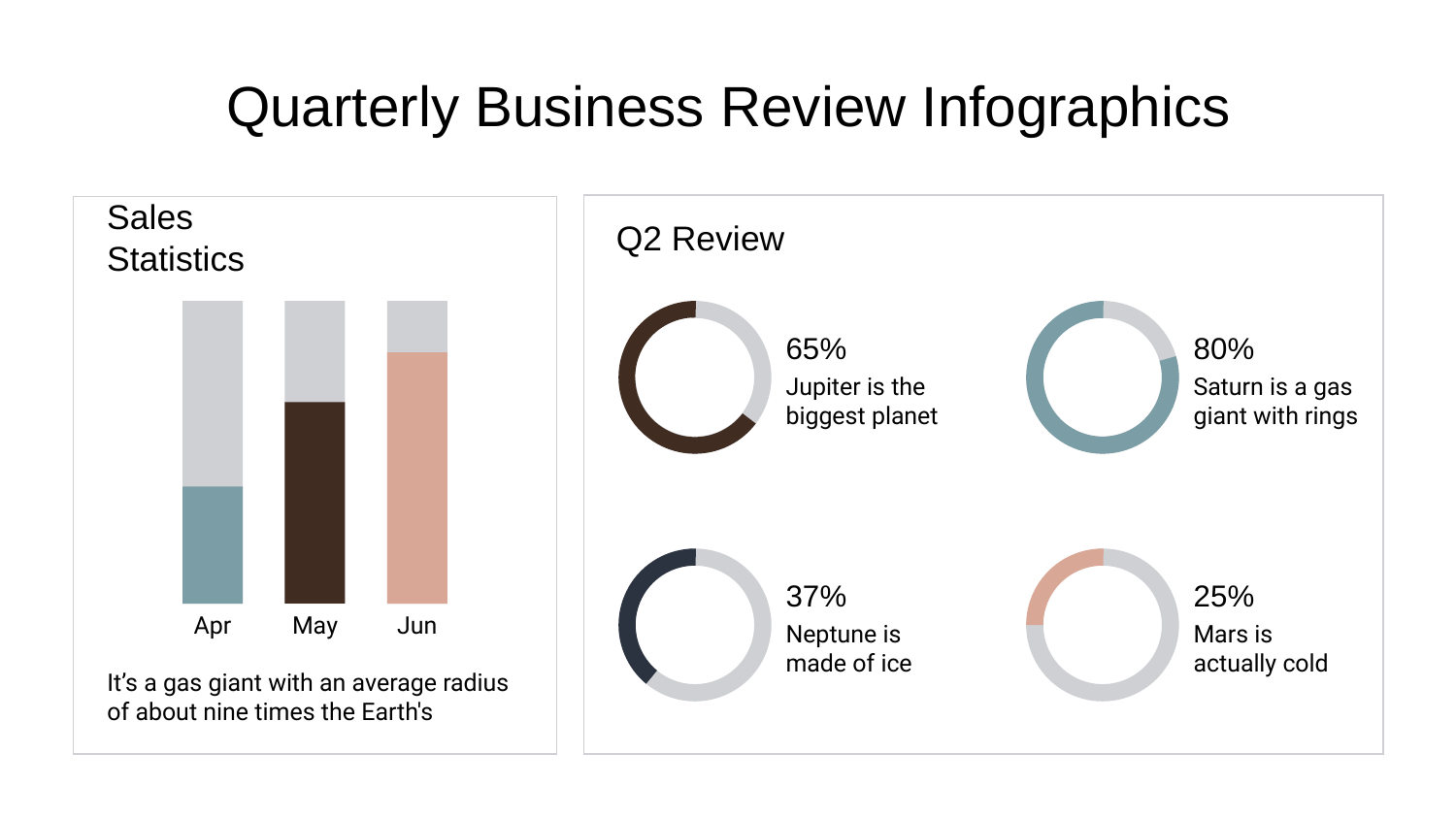

Quarterly Business Review Infographics

Sales Statistics
Q2 Review

65%
80%
Jupiter is the biggest planet
Saturn is a gas giant with rings

37%
25%
Apr
May
Jun
Neptune is made of ice
Mars is actually cold
It’s a gas giant with an average radius of about nine times the Earth's